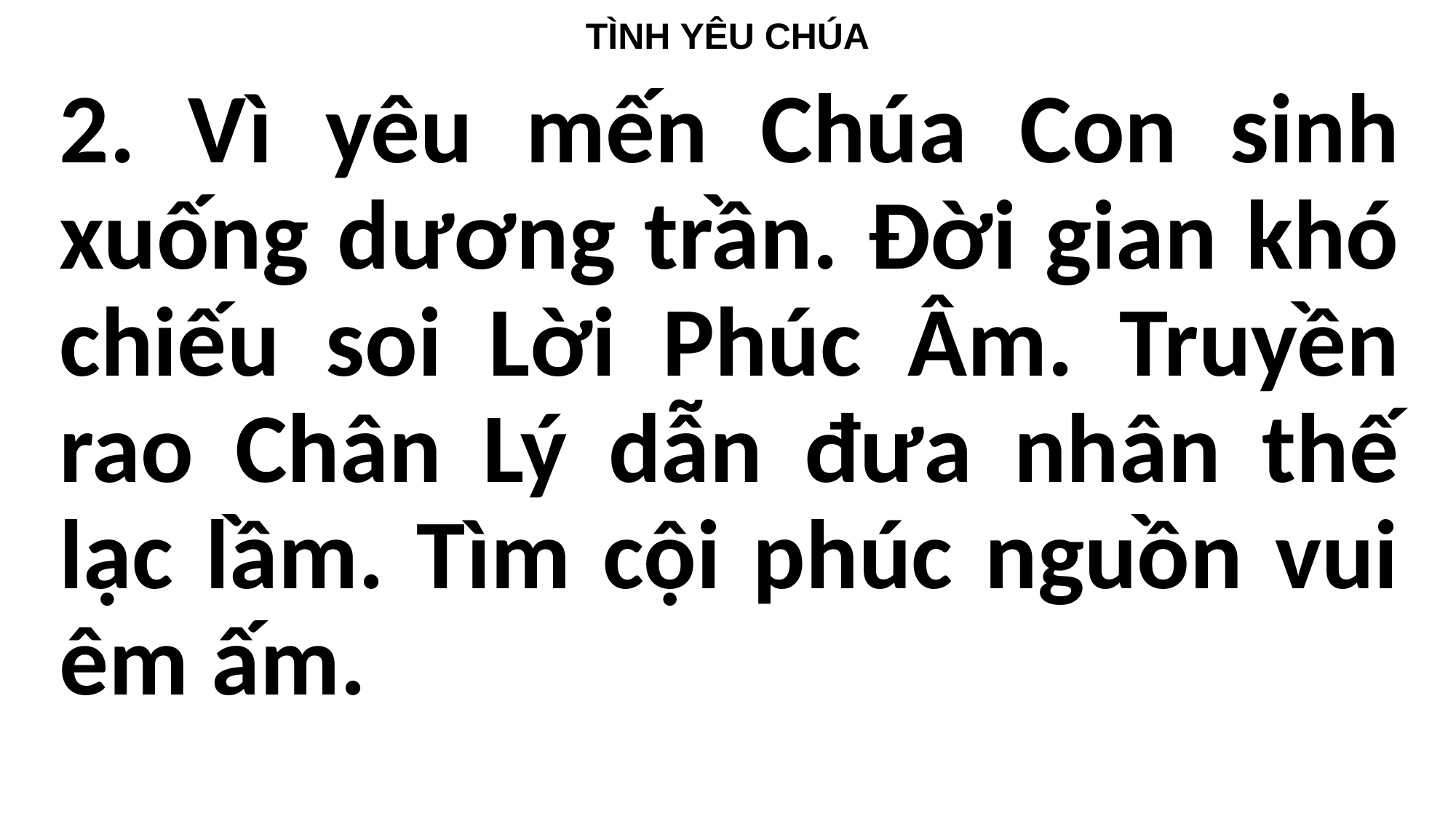

TÌNH YÊU CHÚA
2. Vì yêu mến Chúa Con sinh xuống dương trần. Đời gian khó chiếu soi Lời Phúc Âm. Truyền rao Chân Lý dẫn đưa nhân thế lạc lầm. Tìm cội phúc nguồn vui êm ấm.